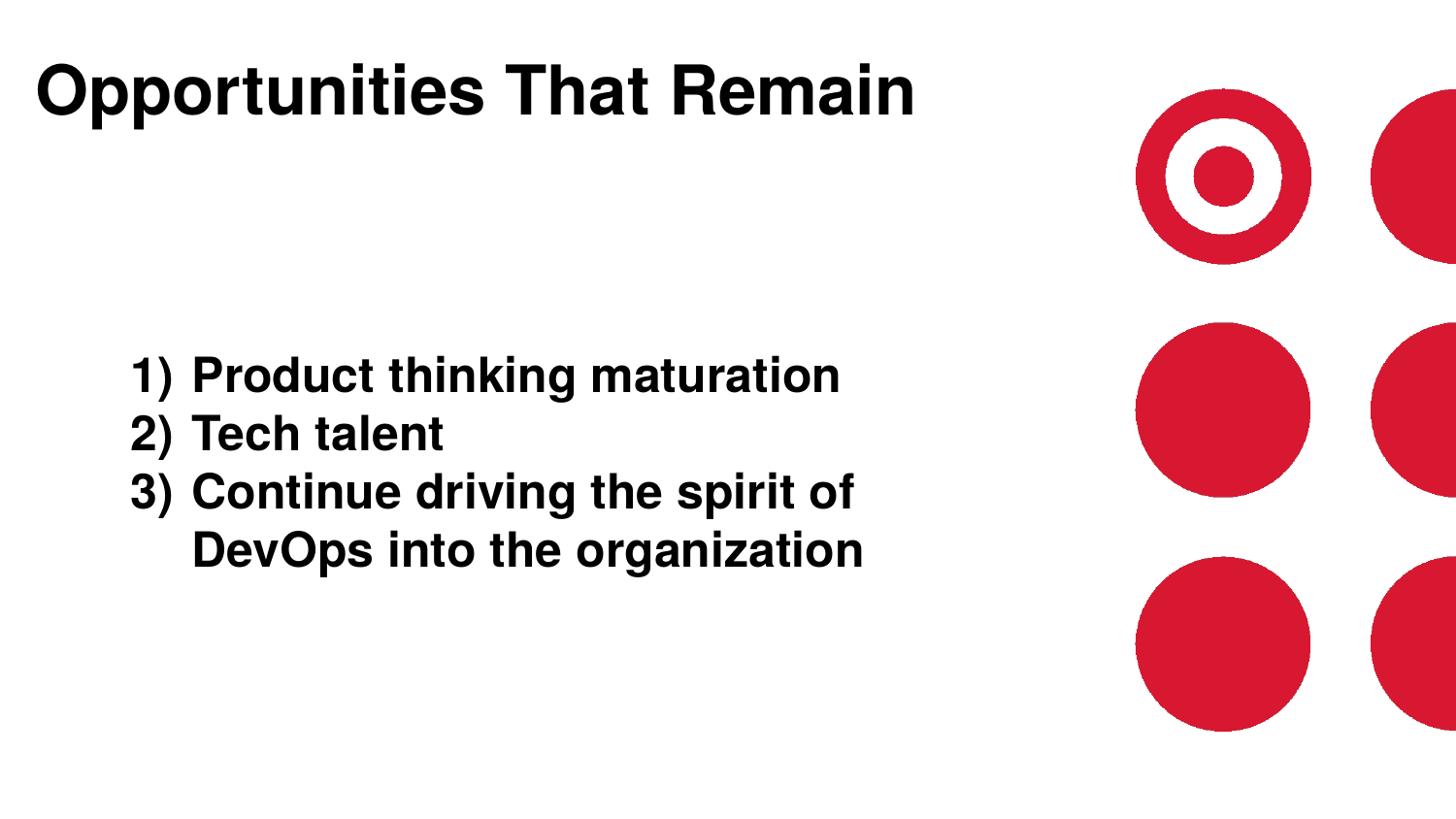

Opportunities That Remain
Product thinking maturation
Tech talent
Continue driving the spirit of DevOps into the organization